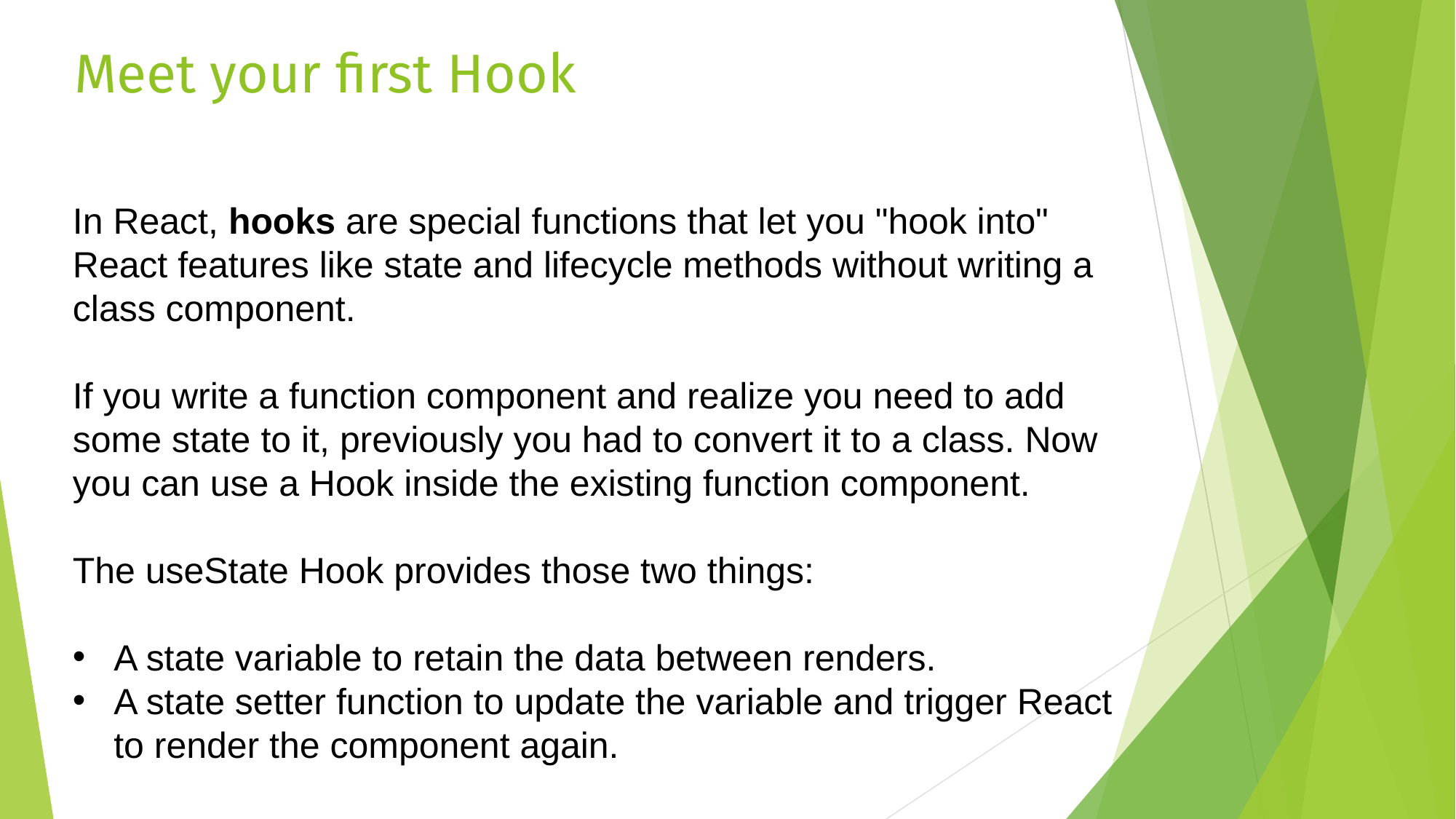

# Meet your first Hook
In React, hooks are special functions that let you "hook into" React features like state and lifecycle methods without writing a class component.

If you write a function component and realize you need to add some state to it, previously you had to convert it to a class. Now you can use a Hook inside the existing function component.

The useState Hook provides those two things:

A state variable to retain the data between renders.
A state setter function to update the variable and trigger React to render the component again.